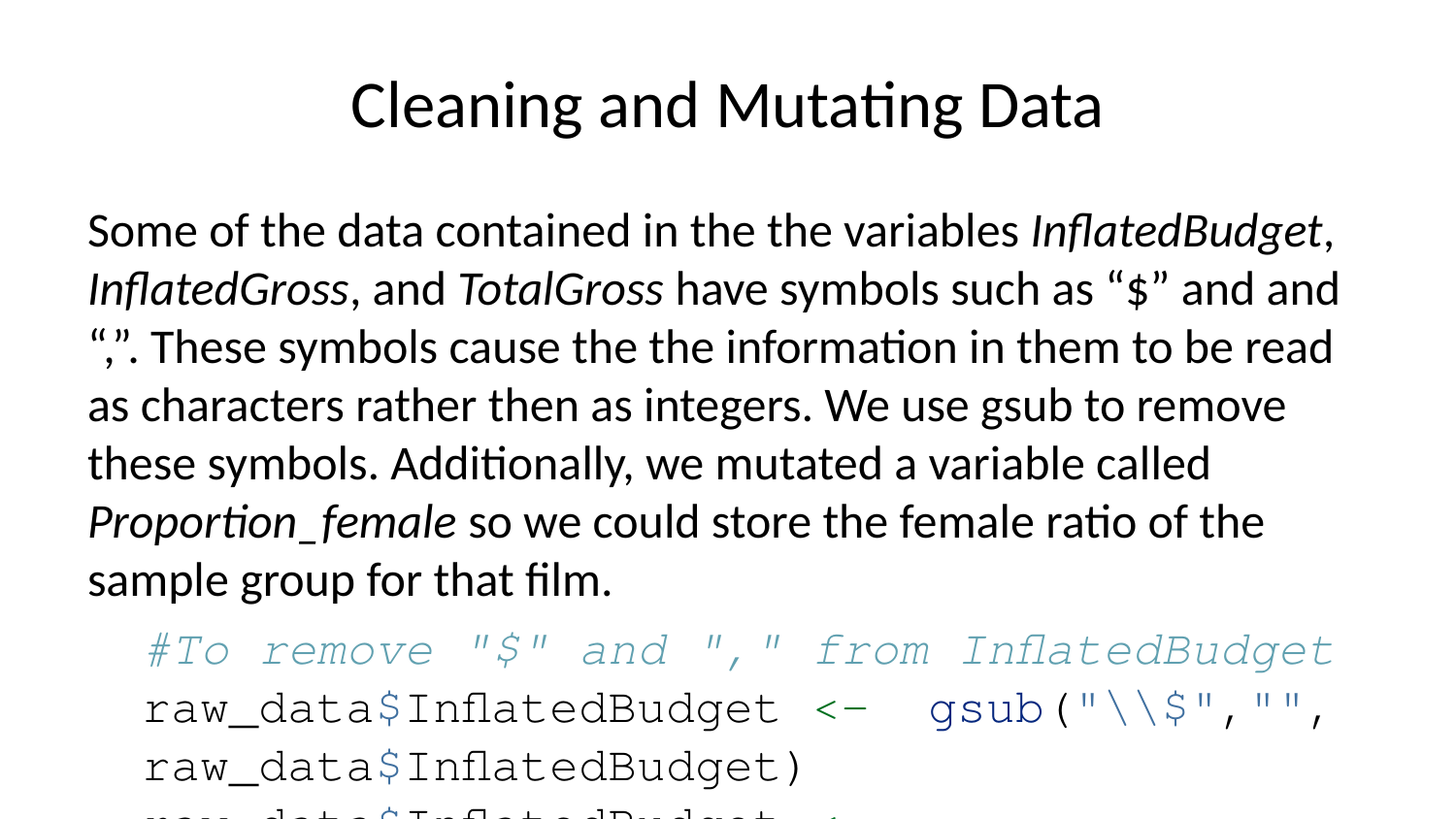

# Cleaning and Mutating Data
Some of the data contained in the the variables InflatedBudget, InflatedGross, and TotalGross have symbols such as “$” and and “,”. These symbols cause the the information in them to be read as characters rather then as integers. We use gsub to remove these symbols. Additionally, we mutated a variable called Proportion_female so we could store the female ratio of the sample group for that film.
#To remove "$" and "," from InflatedBudget
raw_data$InflatedBudget <-  gsub("\\$","", raw_data$InflatedBudget)
raw_data$InflatedBudget <-  as.numeric(gsub(",","", raw_data$InflatedBudget))
#To remove "$" and "," from InflatedGross
raw_data$InflatedGross <-  gsub("\\$","", raw_data$InflatedGross)
raw_data$InflatedGross <-  as.numeric(gsub(",","", raw_data$InflatedGross))
#To remove "$" and "," from TotalGross
raw_data$TotalGross <-  gsub("\\$","", raw_data$TotalGross)
raw_data$TotalGross <-  as.numeric(gsub(",","", raw_data$TotalGross))
#Mutating for new column stored in Proportion_female
raw_data <- raw_data |> mutate (Proportion_female = (1 - Proportion_male))